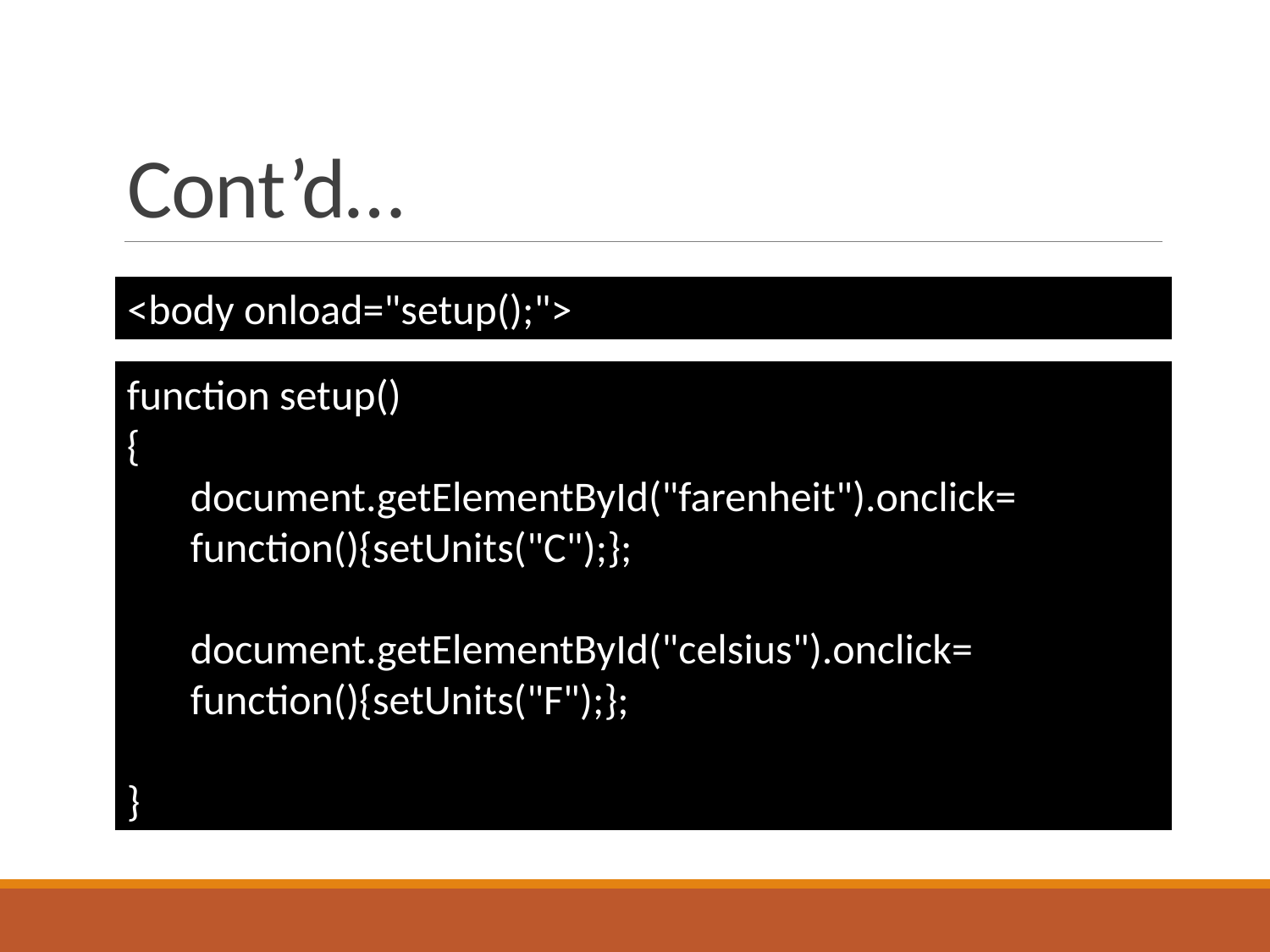

# Cont’d…

<body onload="setup();">
function setup()
{
document.getElementById("farenheit").onclick=
function(){setUnits("C");};

document.getElementById("celsius").onclick=
function(){setUnits("F");};

}